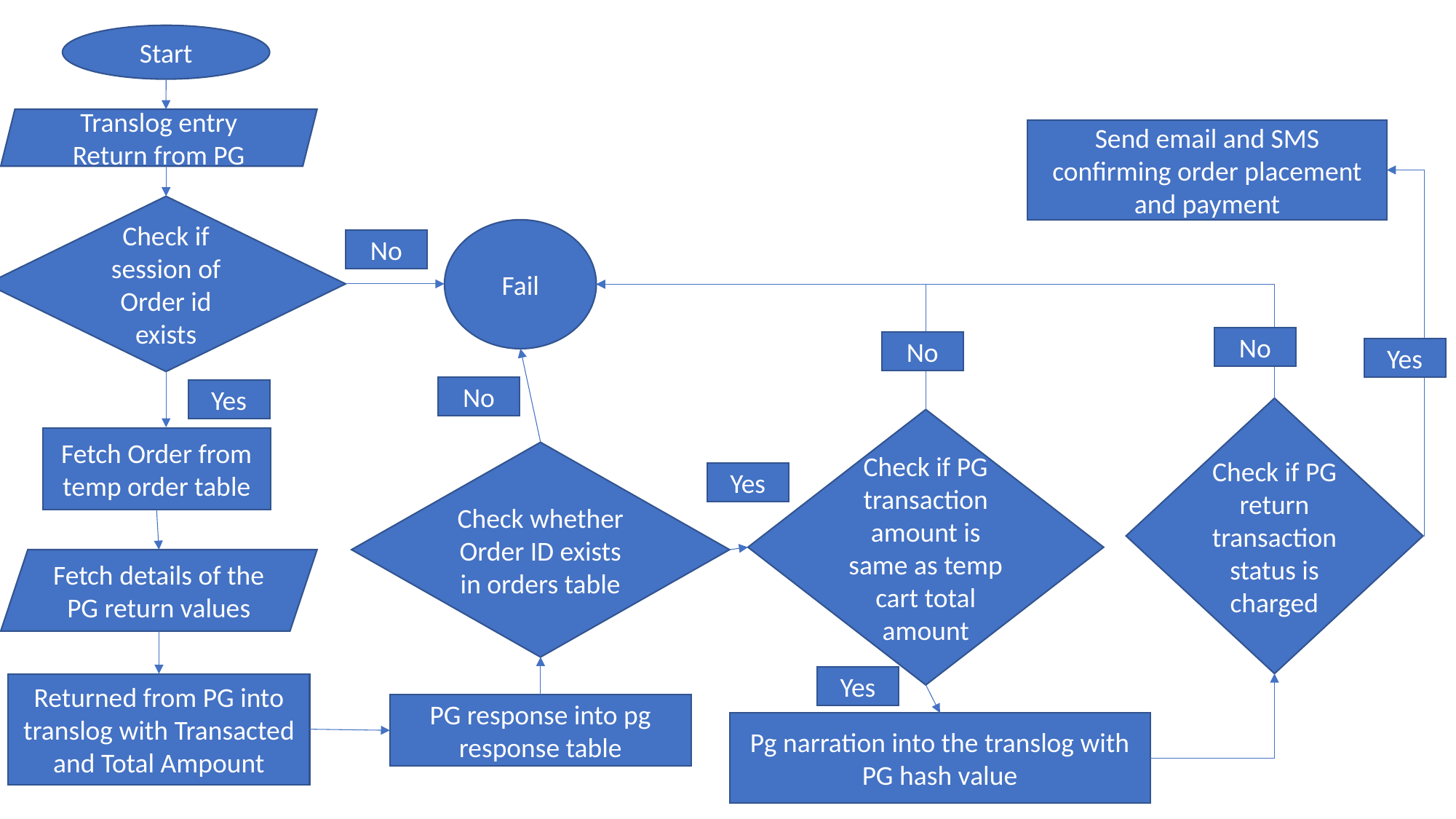

Start
Translog entry Return from PG
Send email and SMS confirming order placement and payment
Check if session of Order id exists
Fail
No
No
No
Yes
No
Yes
Check if PG return transaction status is charged
Check if PG transaction amount is same as temp cart total amount
Fetch Order from temp order table
Check whether Order ID exists in orders table
Yes
Fetch details of the PG return values
Yes
Returned from PG into translog with Transacted and Total Ampount
PG response into pg response table
Pg narration into the translog with PG hash value